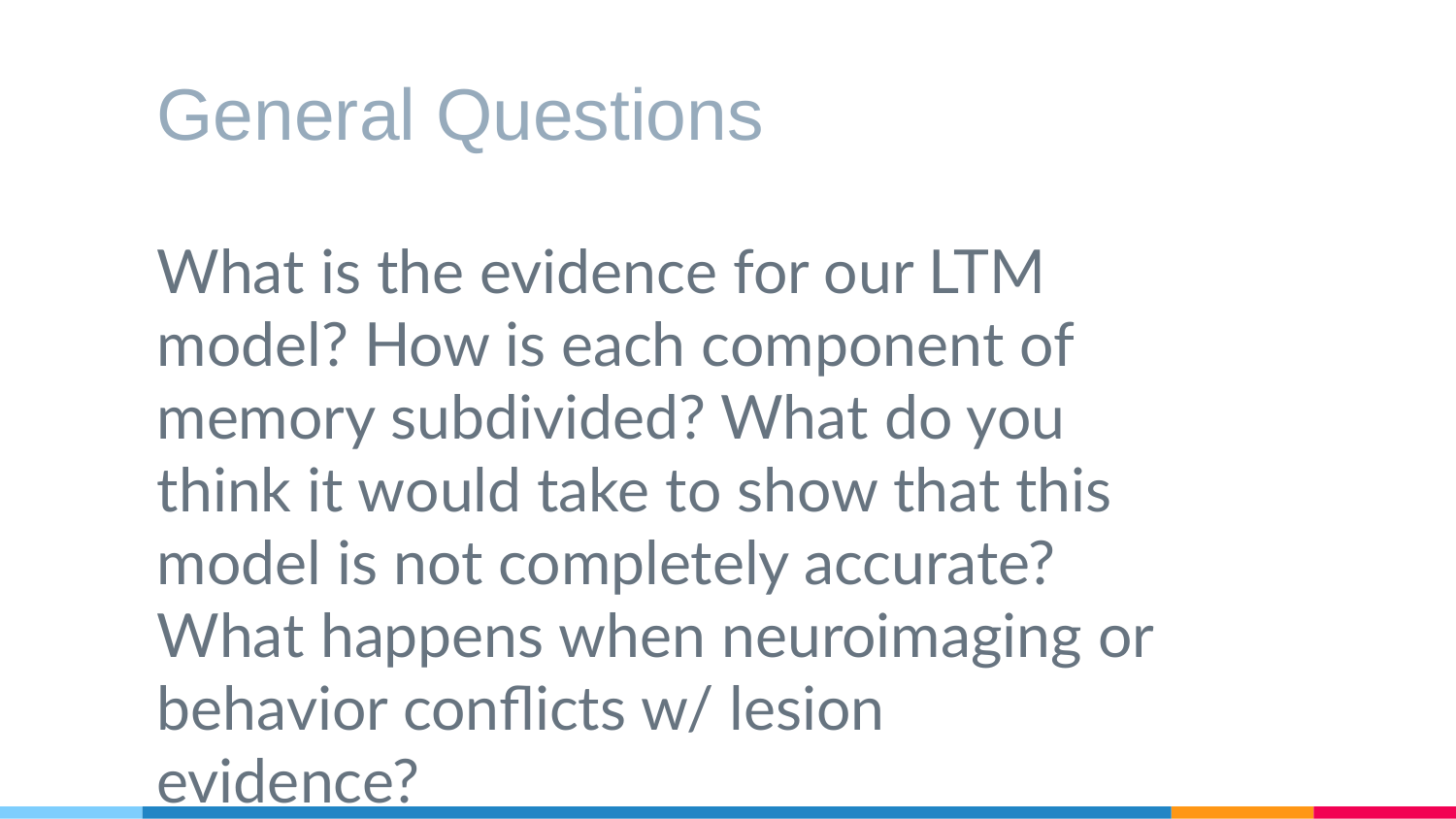

# General Questions
What is the evidence for our LTM model? How is each component of memory subdivided? What do you think it would take to show that this model is not completely accurate? What happens when neuroimaging or behavior conflicts w/ lesion evidence?